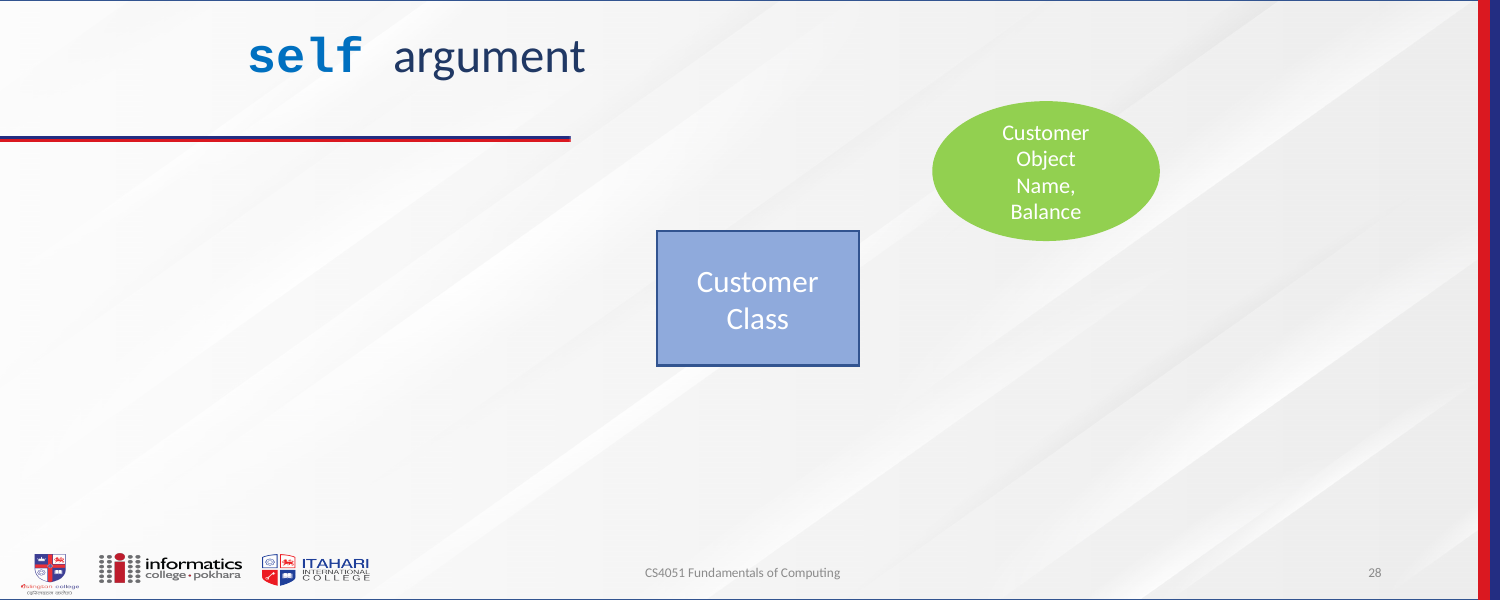

# self argument
Customer Object
Name, Balance
Customer Class
CS4051 Fundamentals of Computing
28